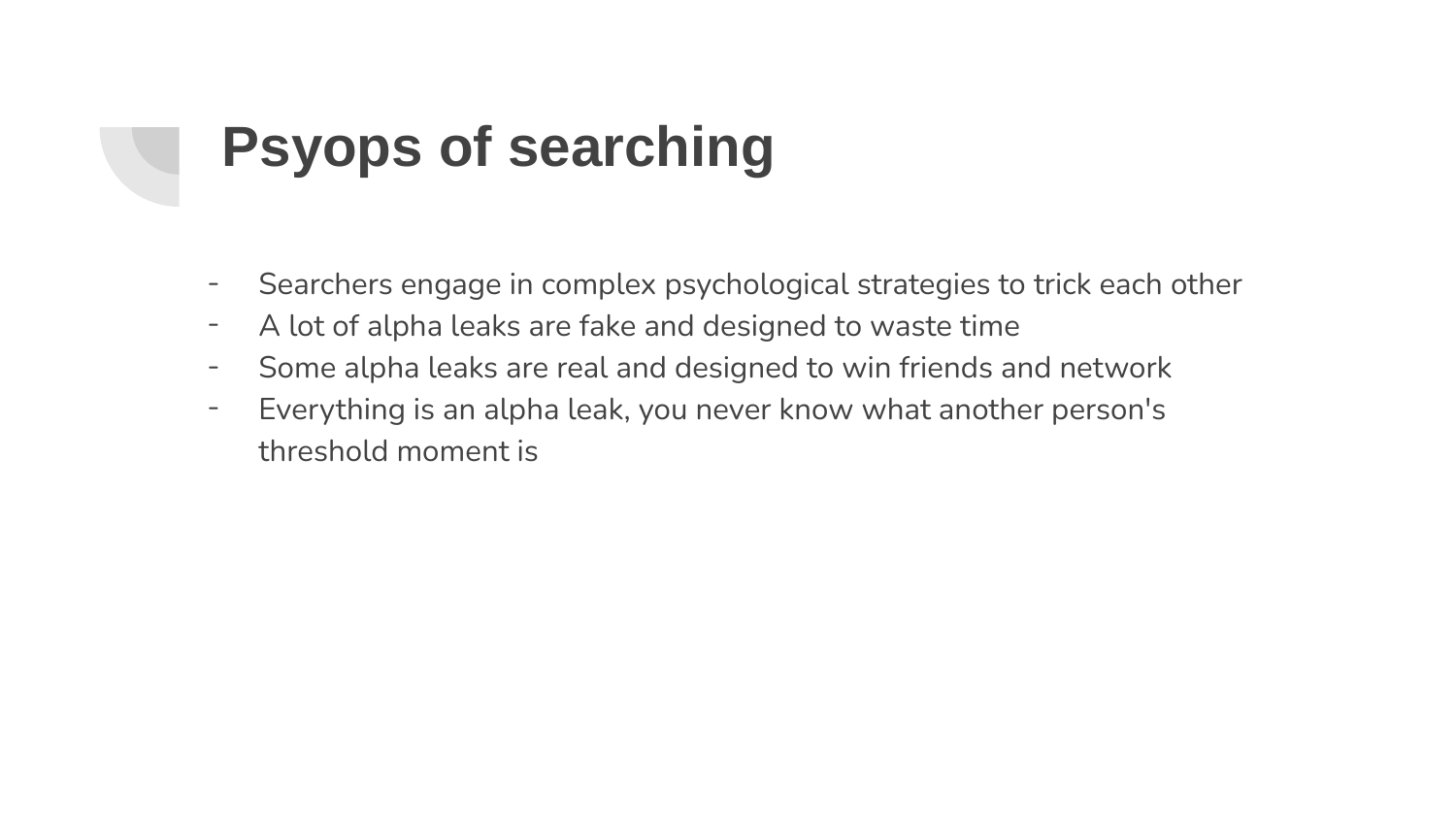

# Psyops of searching
Searchers engage in complex psychological strategies to trick each other
A lot of alpha leaks are fake and designed to waste time
Some alpha leaks are real and designed to win friends and network
Everything is an alpha leak, you never know what another person's threshold moment is